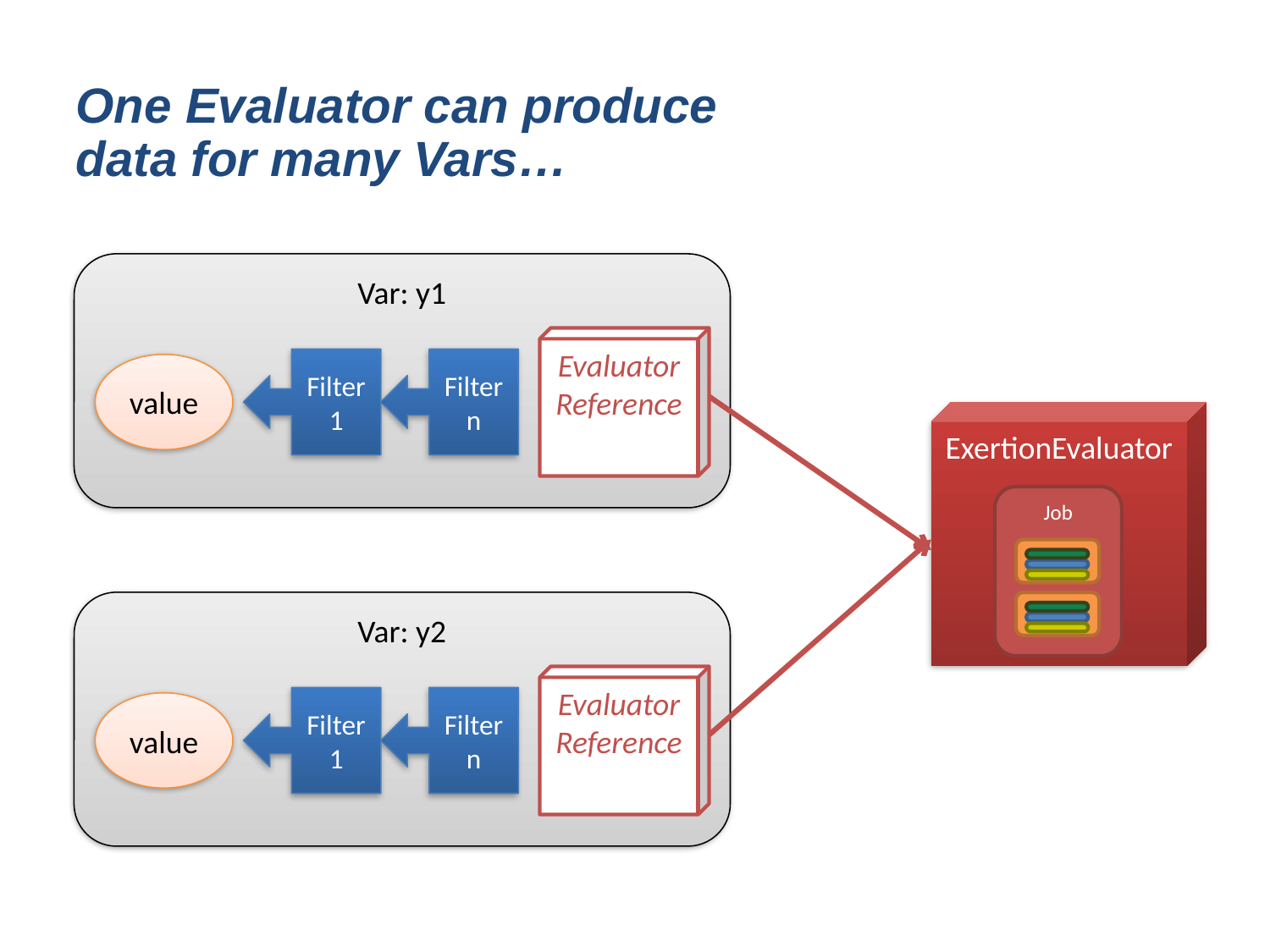

One Evaluator can produce data for many Vars…
Var: y1
Evaluator Reference
Filter 1
Filter n
value
ExertionEvaluator
Job

Var: y2
Evaluator Reference
Filter 1
Filter n
value